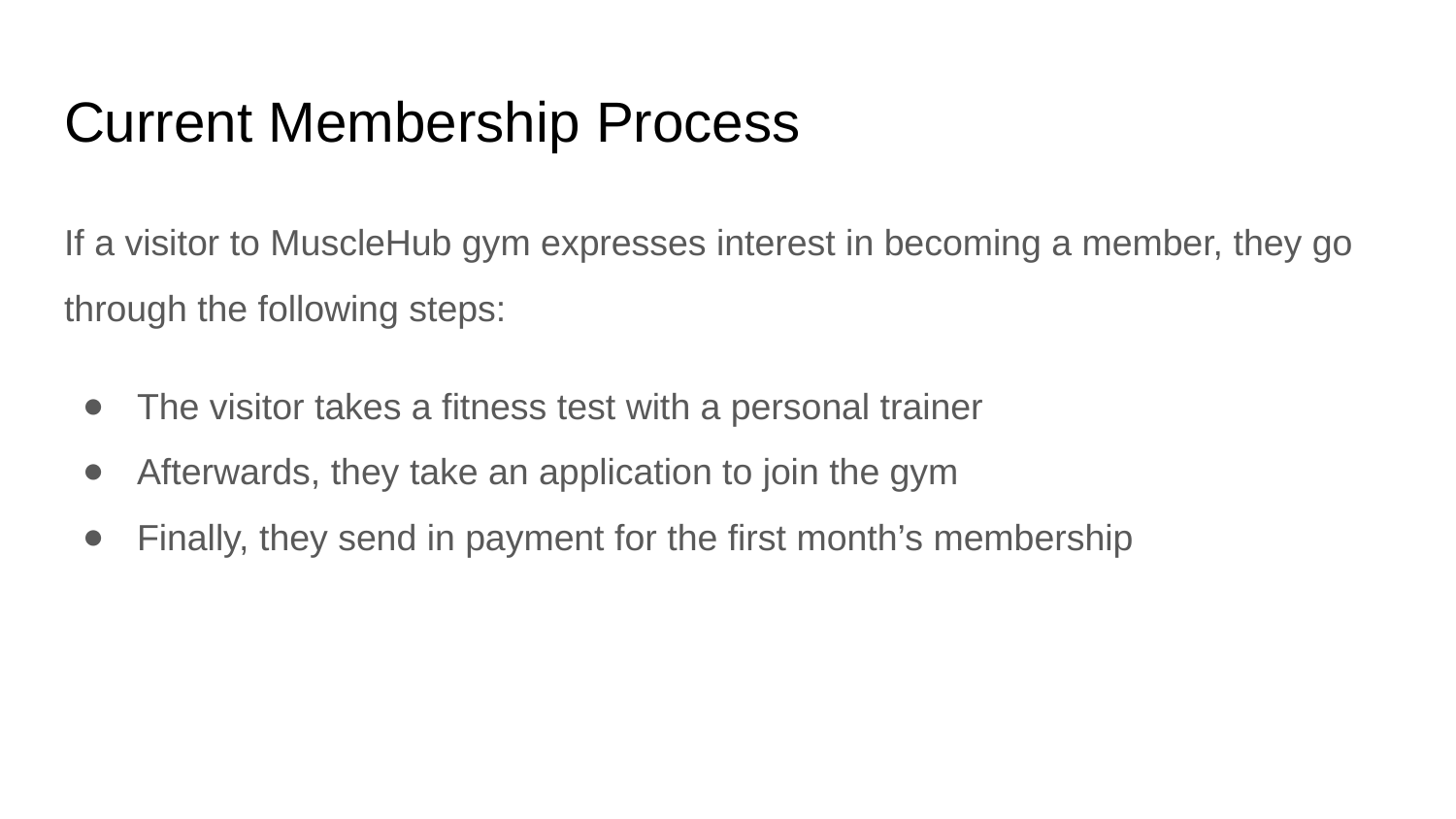

# Current Membership Process
If a visitor to MuscleHub gym expresses interest in becoming a member, they go through the following steps:
The visitor takes a fitness test with a personal trainer
Afterwards, they take an application to join the gym
Finally, they send in payment for the first month’s membership